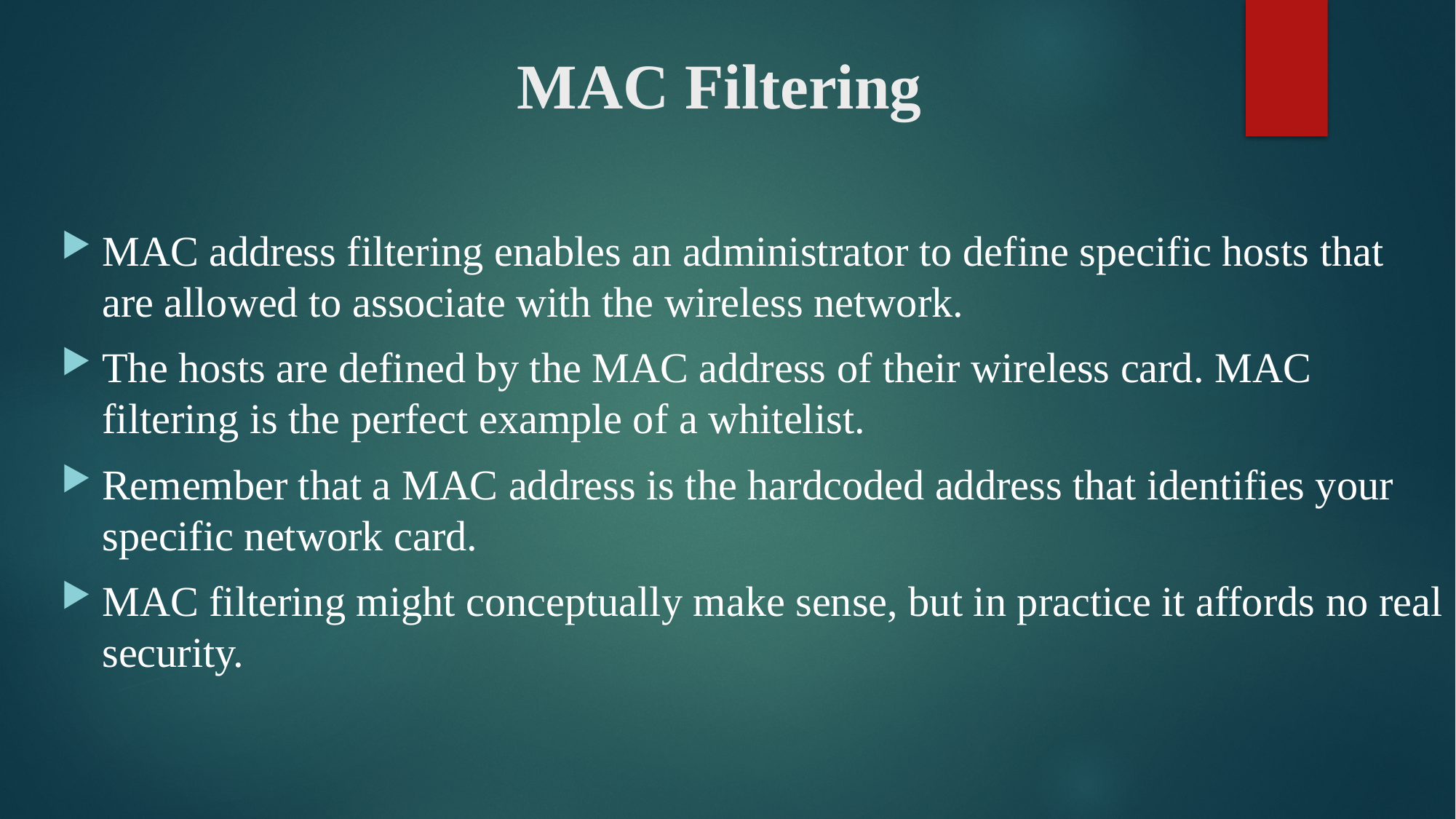

# MAC Filtering
MAC address filtering enables an administrator to define specific hosts that are allowed to associate with the wireless network.
The hosts are defined by the MAC address of their wireless card. MAC filtering is the perfect example of a whitelist.
Remember that a MAC address is the hardcoded address that identifies your specific network card.
MAC filtering might conceptually make sense, but in practice it affords no real security.